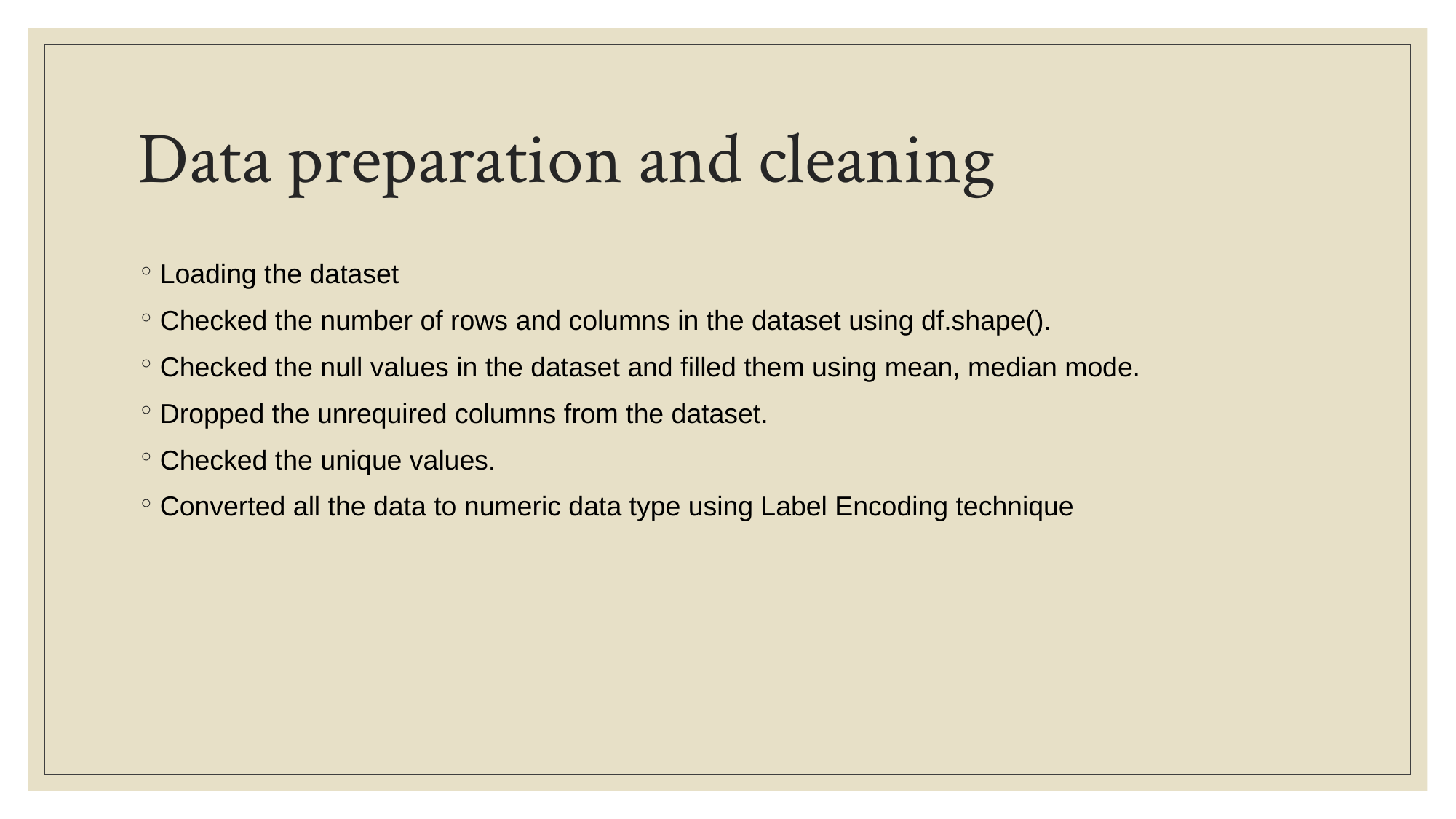

# Data preparation and cleaning
Loading the dataset
Checked the number of rows and columns in the dataset using df.shape().
Checked the null values in the dataset and filled them using mean, median mode.
Dropped the unrequired columns from the dataset.
Checked the unique values.
Converted all the data to numeric data type using Label Encoding technique